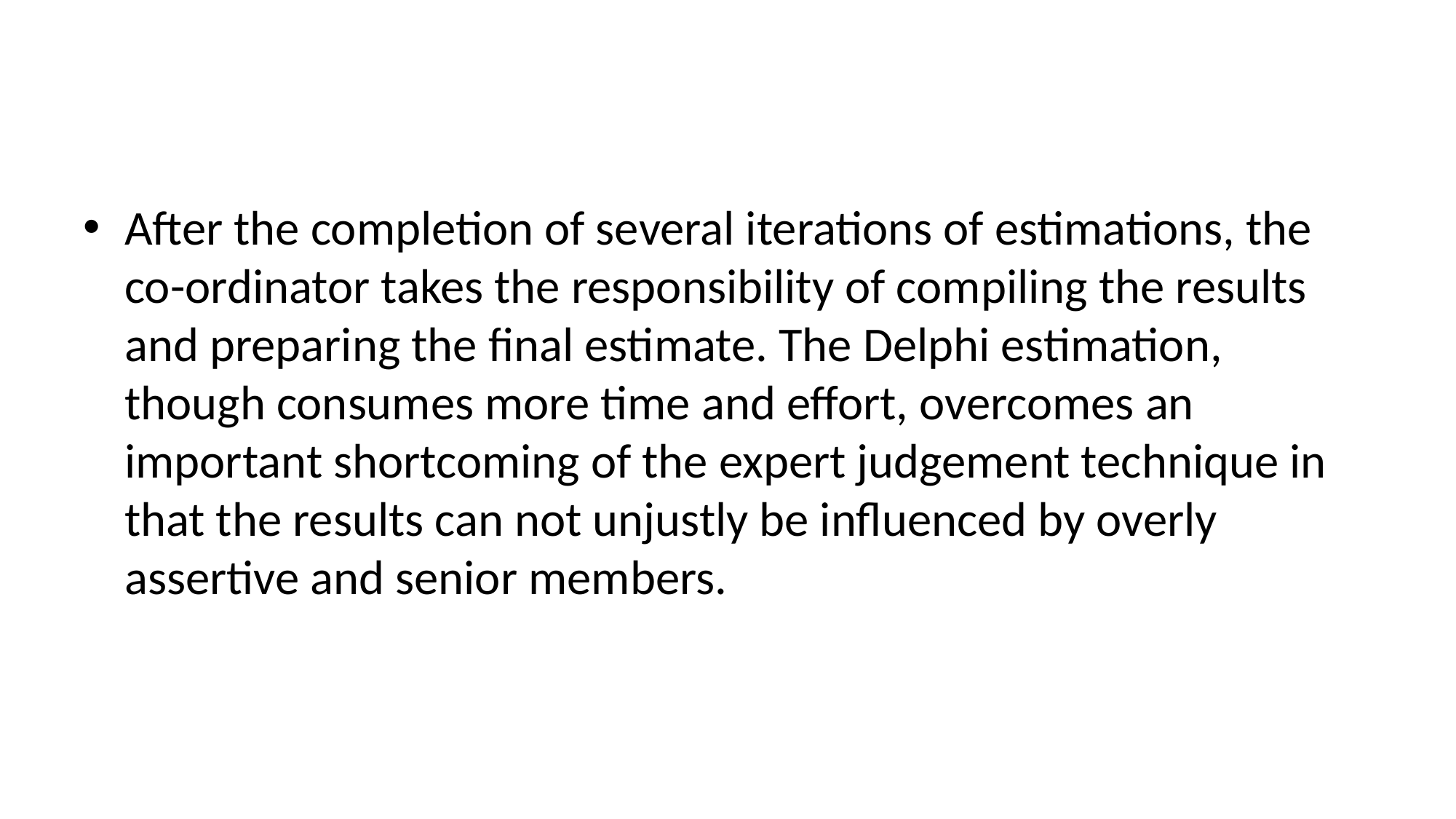

After the completion of several iterations of estimations, the co-ordinator takes the responsibility of compiling the results and preparing the final estimate. The Delphi estimation, though consumes more time and effort, overcomes an important shortcoming of the expert judgement technique in that the results can not unjustly be influenced by overly assertive and senior members.